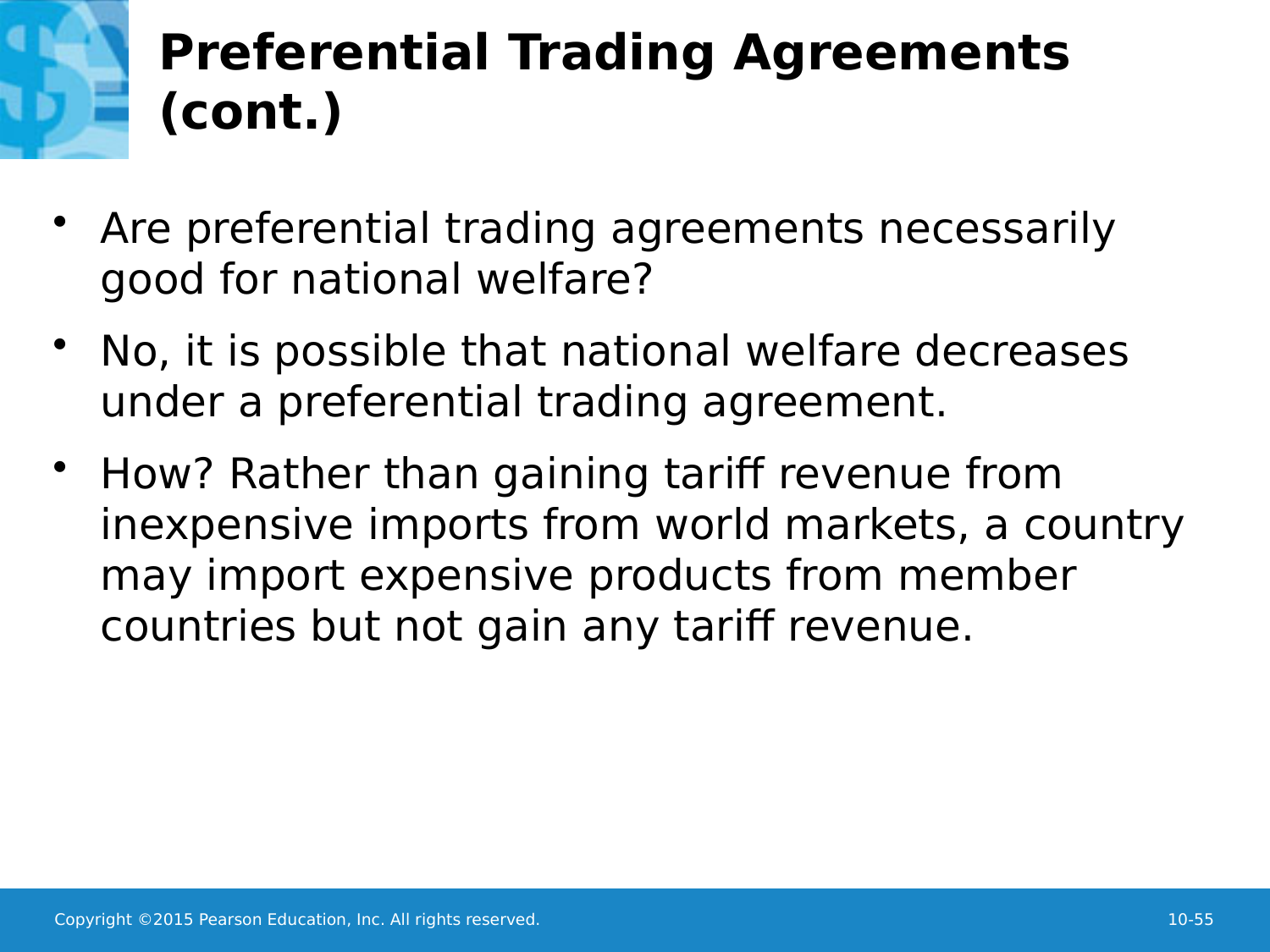

# Preferential Trading Agreements (cont.)
Are preferential trading agreements necessarily good for national welfare?
No, it is possible that national welfare decreases under a preferential trading agreement.
How? Rather than gaining tariff revenue from inexpensive imports from world markets, a country may import expensive products from member countries but not gain any tariff revenue.